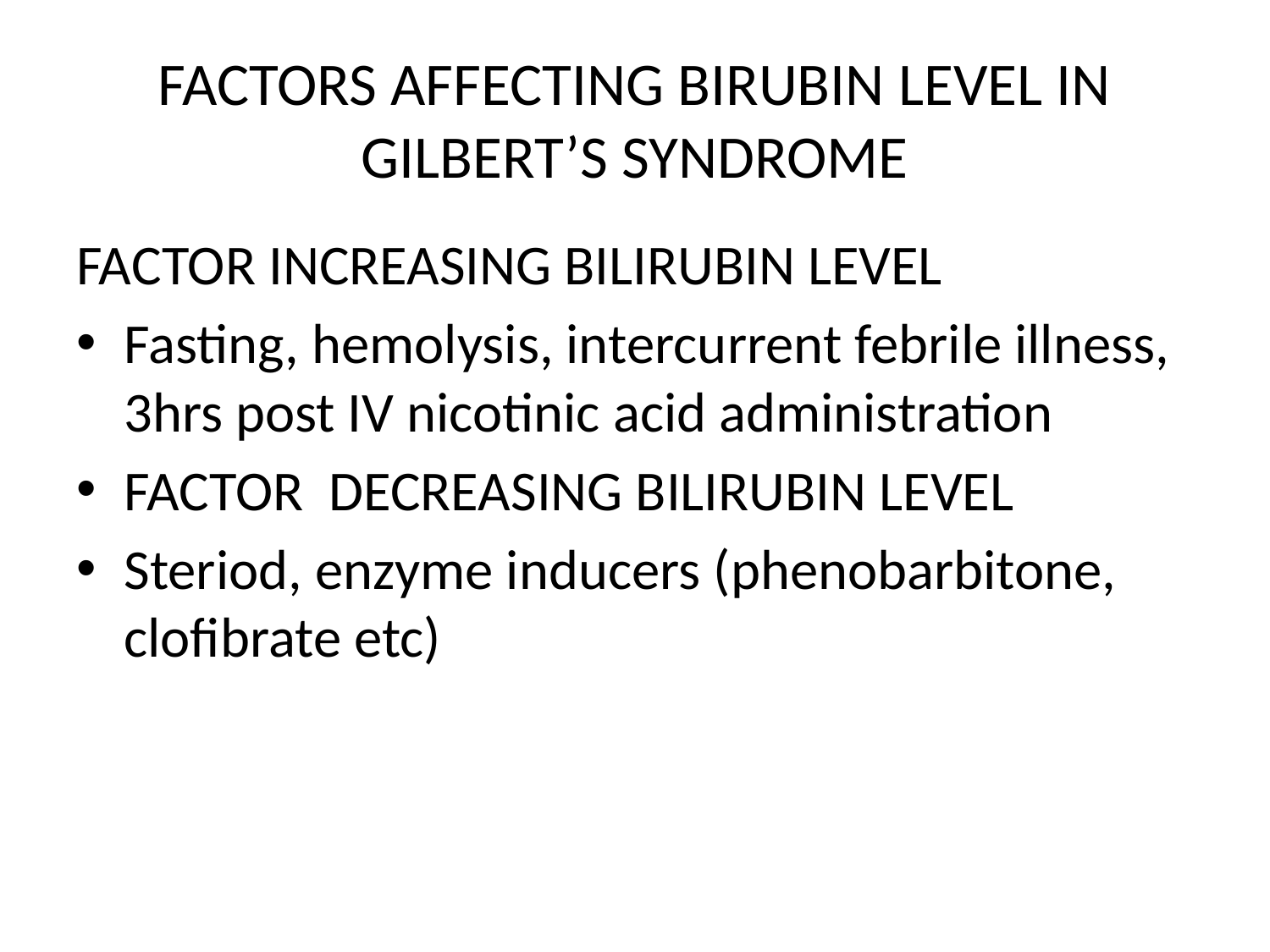

# FACTORS AFFECTING BIRUBIN LEVEL IN GILBERT’S SYNDROME
FACTOR INCREASING BILIRUBIN LEVEL
Fasting, hemolysis, intercurrent febrile illness, 3hrs post IV nicotinic acid administration
FACTOR  DECREASING BILIRUBIN LEVEL
Steriod, enzyme inducers (phenobarbitone, clofibrate etc)